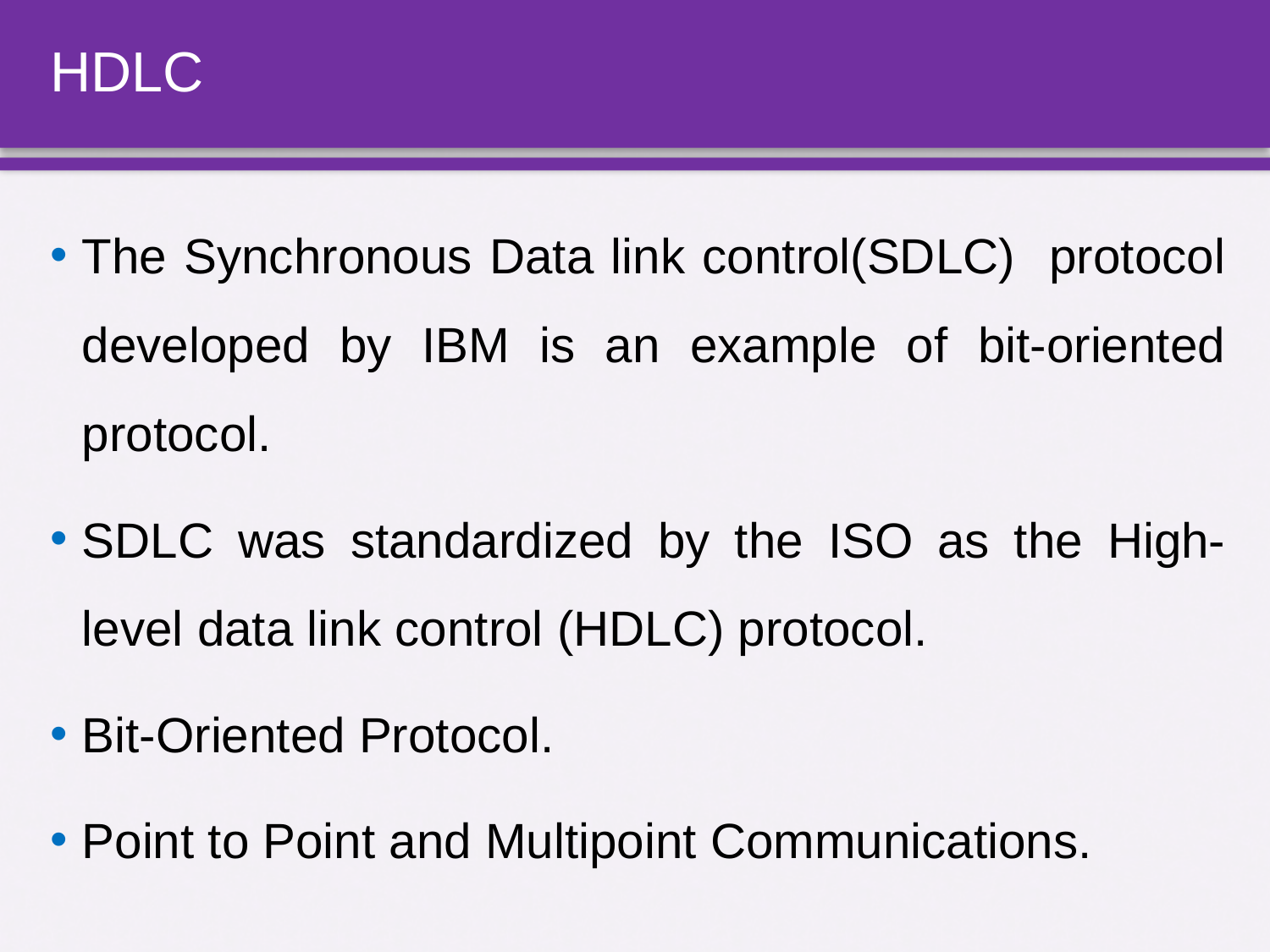

# HDLC
The Synchronous Data link control(SDLC)  protocol developed by IBM is an example of bit-oriented protocol.
SDLC was standardized by the ISO as the High-level data link control (HDLC) protocol.
Bit-Oriented Protocol.
Point to Point and Multipoint Communications.